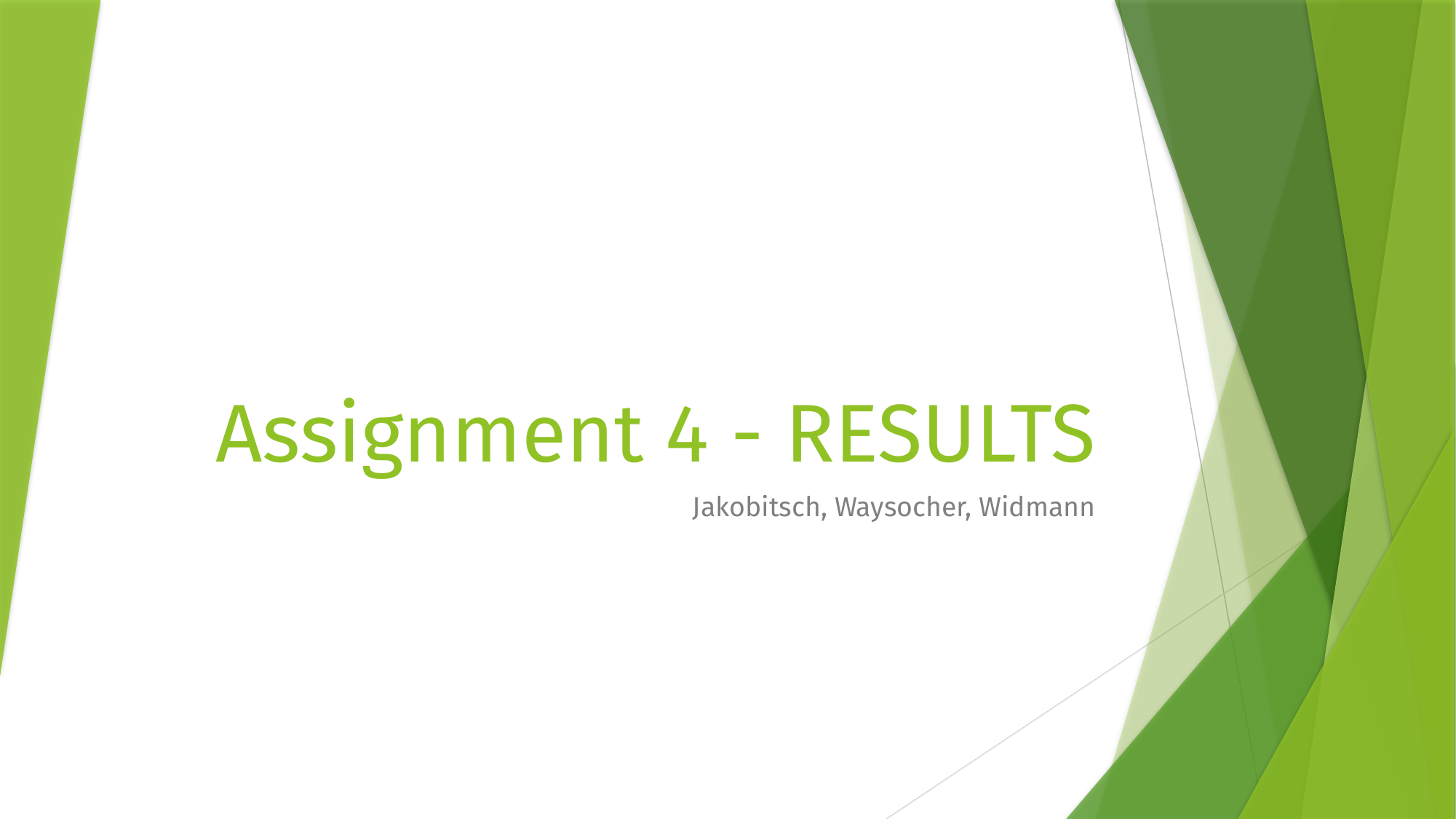

# Assignment 4 - RESULTS
Jakobitsch, Waysocher, Widmann